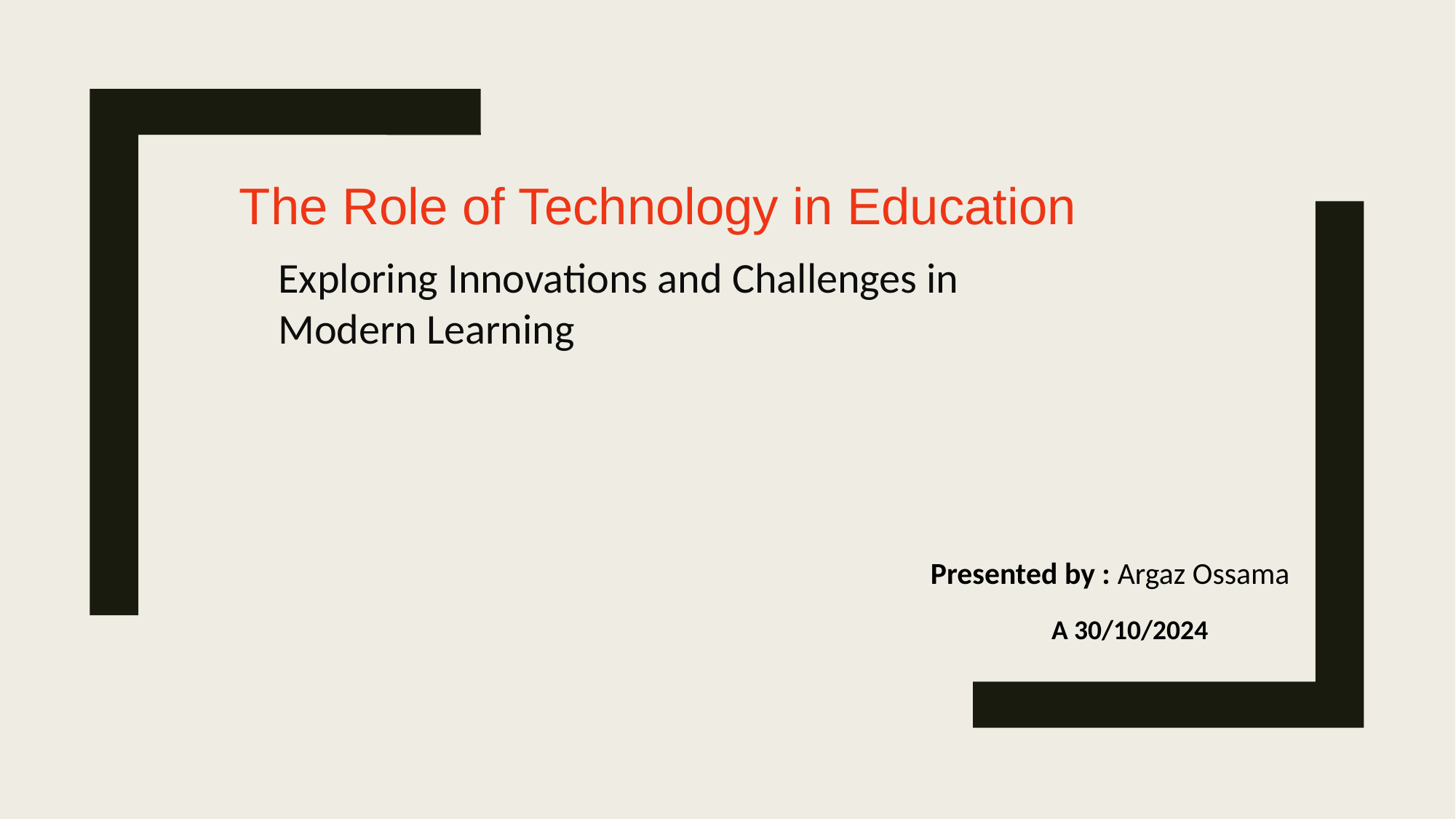

The Role of Technology in Education
Exploring Innovations and Challenges in Modern Learning
Presented by : Argaz Ossama
A 30/10/2024